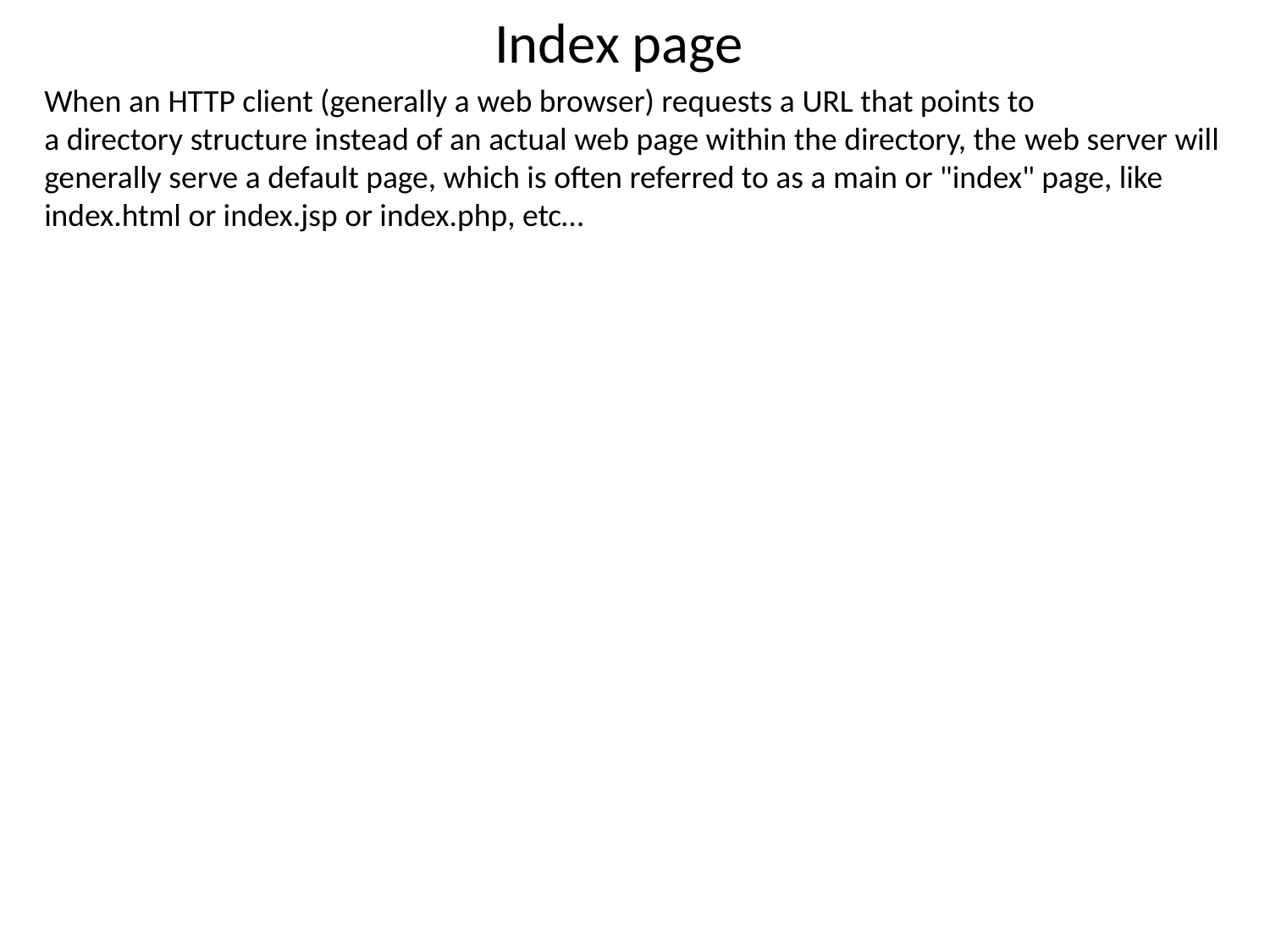

Index page
When an HTTP client (generally a web browser) requests a URL that points to a directory structure instead of an actual web page within the directory, the web server will generally serve a default page, which is often referred to as a main or "index" page, like index.html or index.jsp or index.php, etc…